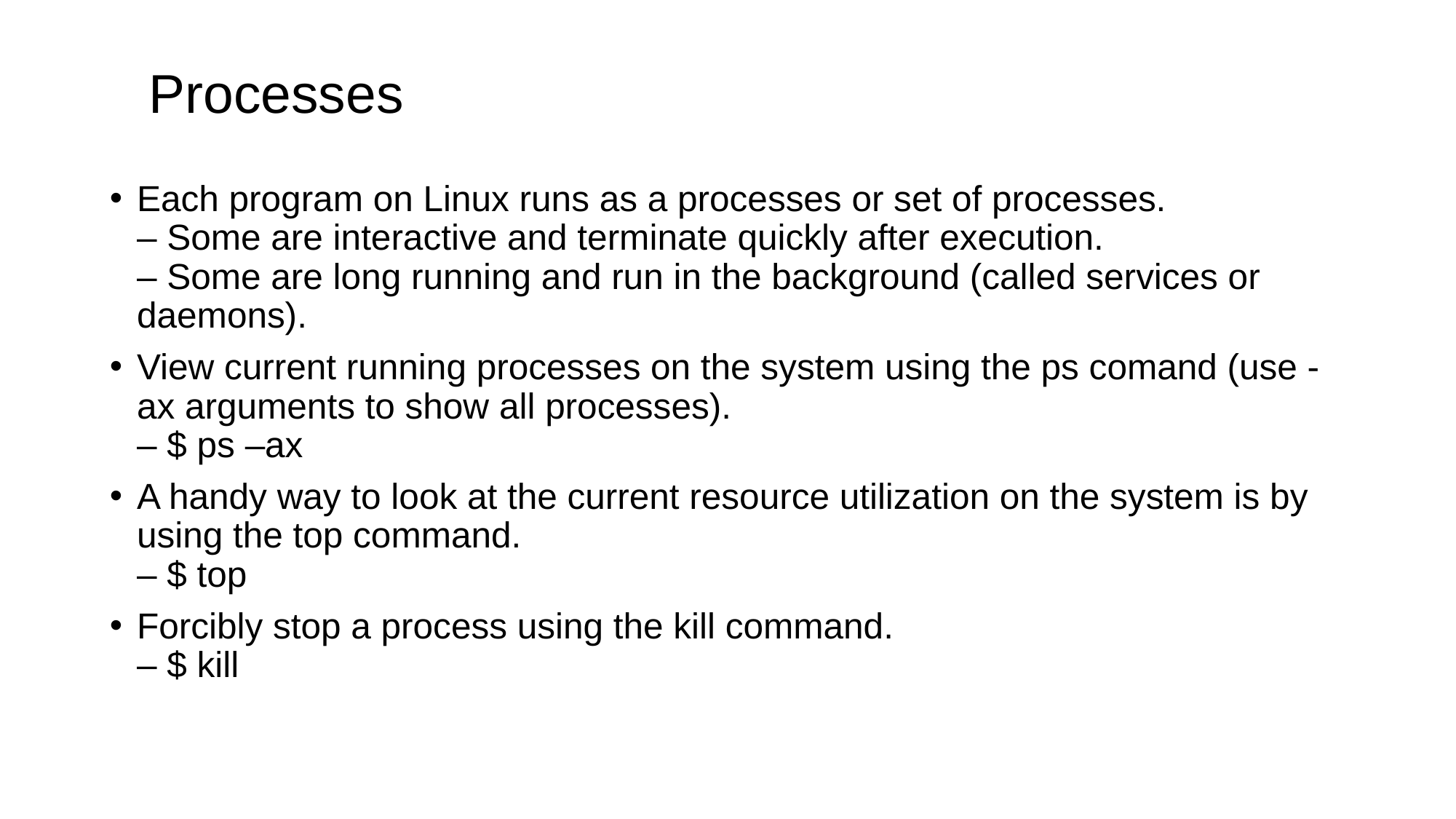

# Processes
Each program on Linux runs as a processes or set of processes.
– Some are interactive and terminate quickly after execution.
– Some are long running and run in the background (called services or daemons).
View current running processes on the system using the ps comand (use - ax arguments to show all processes).
– $ ps –ax
A handy way to look at the current resource utilization on the system is by using the top command.
– $ top
Forcibly stop a process using the kill command.
– $ kill